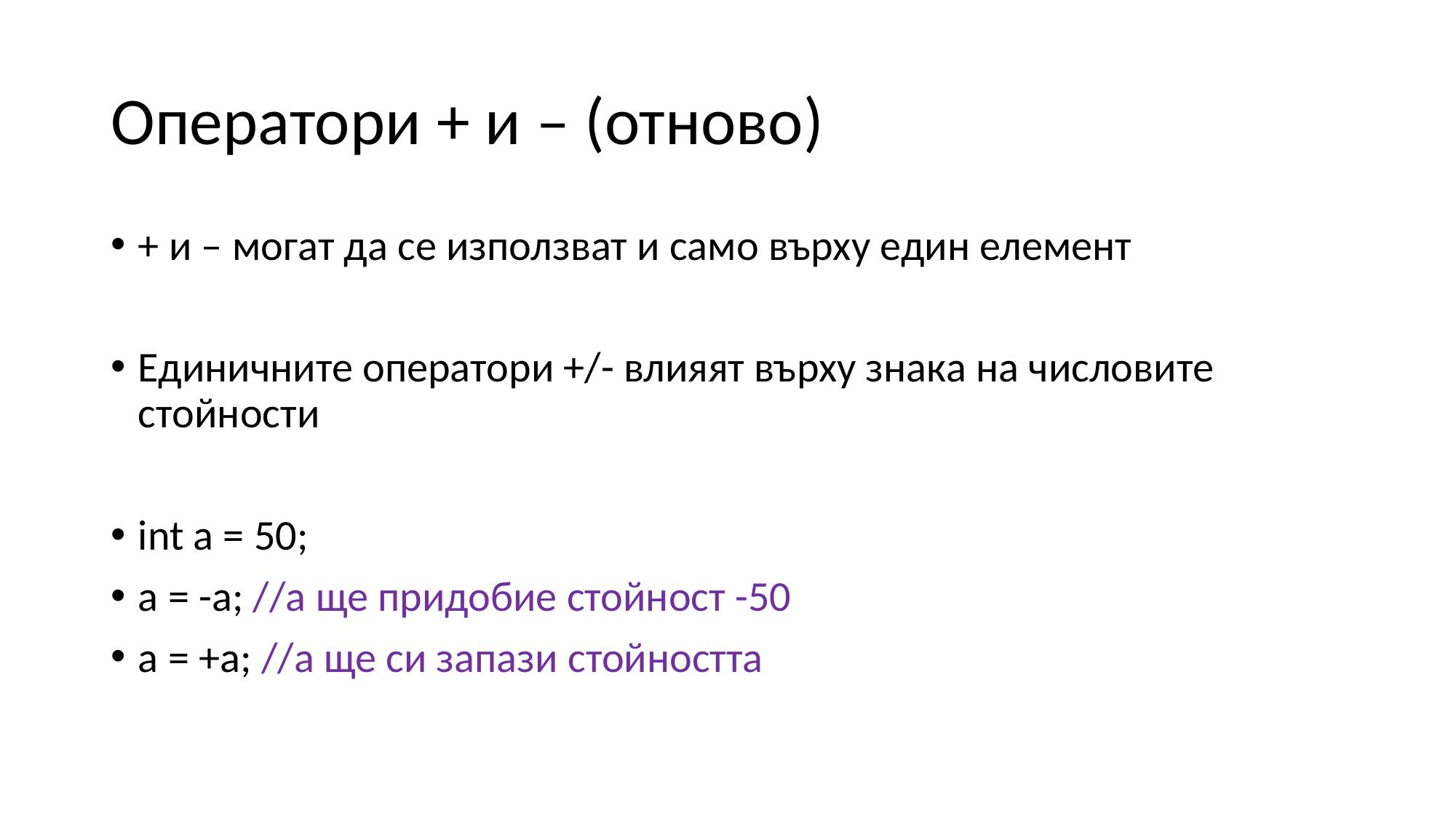

# Оператори + и – (отново)
+ и – могат да се използват и само върху един елемент

Единичните оператори +/- влияят върху знака на числовите стойности

int a = 50;
a = -a; //а ще придобие стойност -50
a = +a; //а ще си запази стойността